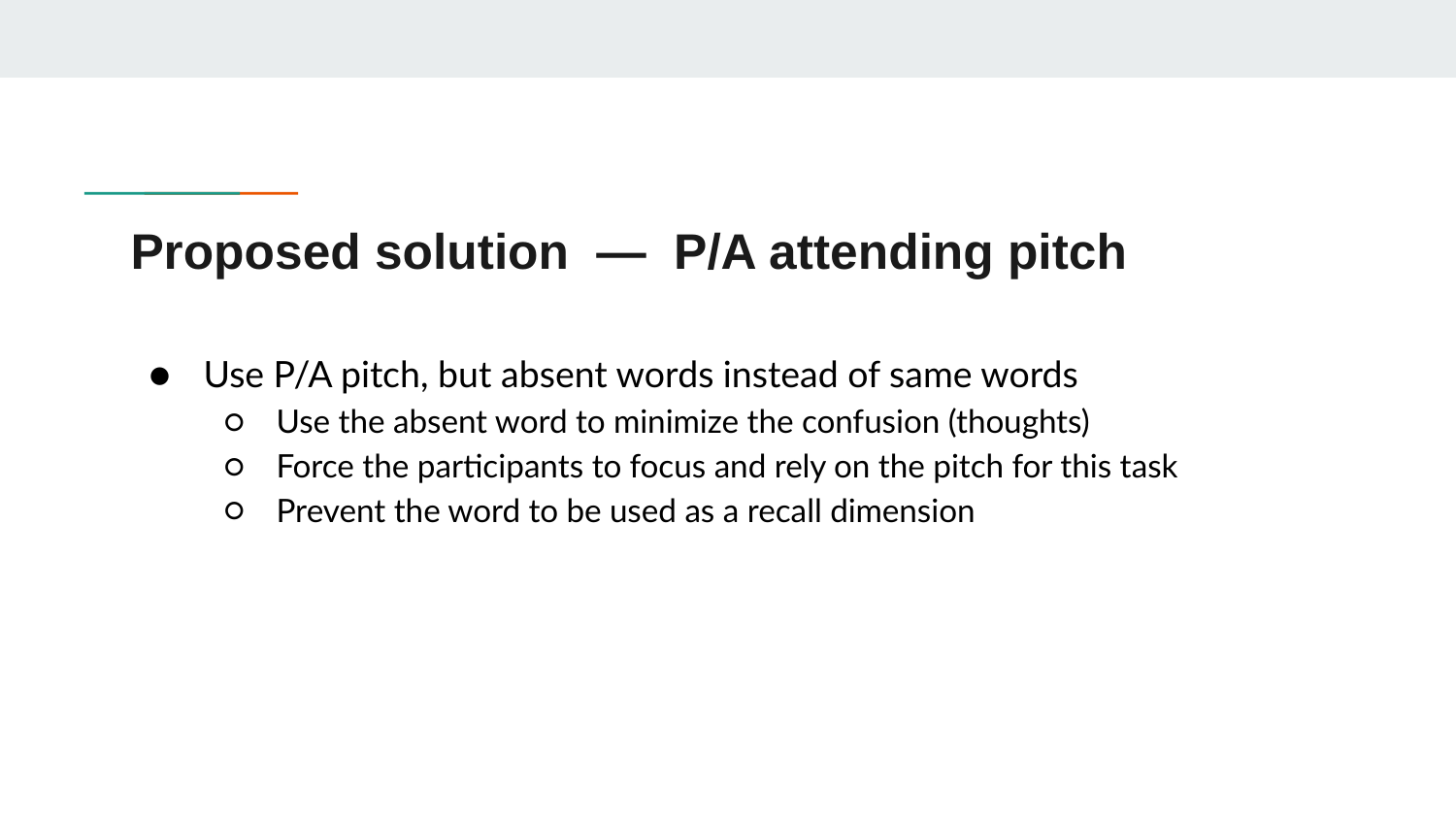

# Proposed solution  —  P/A attending pitch
Use P/A pitch, but absent words instead of same words
Use the absent word to minimize the confusion (thoughts)
Force the participants to focus and rely on the pitch for this task
Prevent the word to be used as a recall dimension